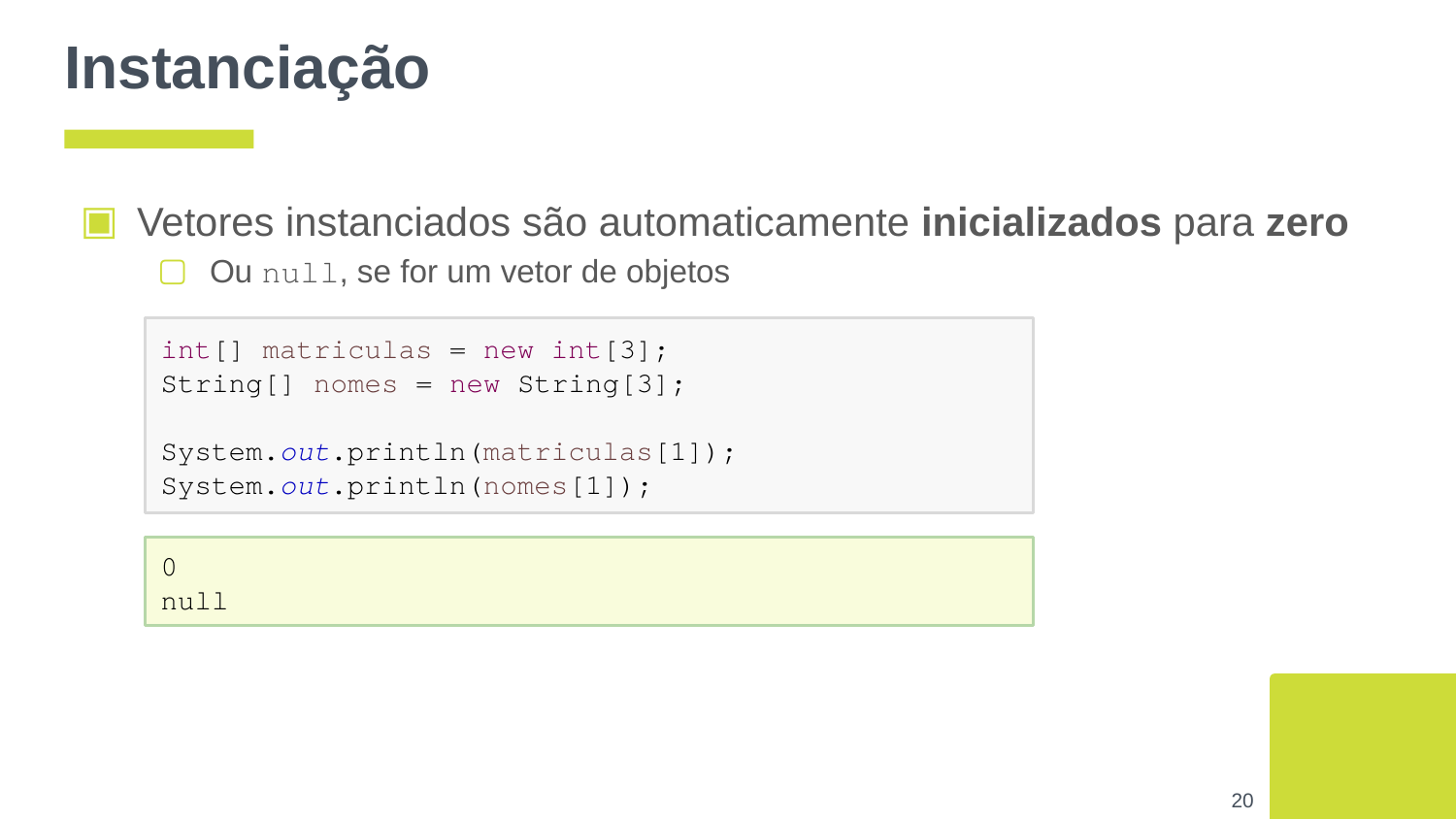

# Instanciação
Vetores instanciados são automaticamente inicializados para zero
Ou null, se for um vetor de objetos
int[] matriculas = new int[3];
String[] nomes = new String[3];

System.out.println(matriculas[1]);
System.out.println(nomes[1]);
0
null
20